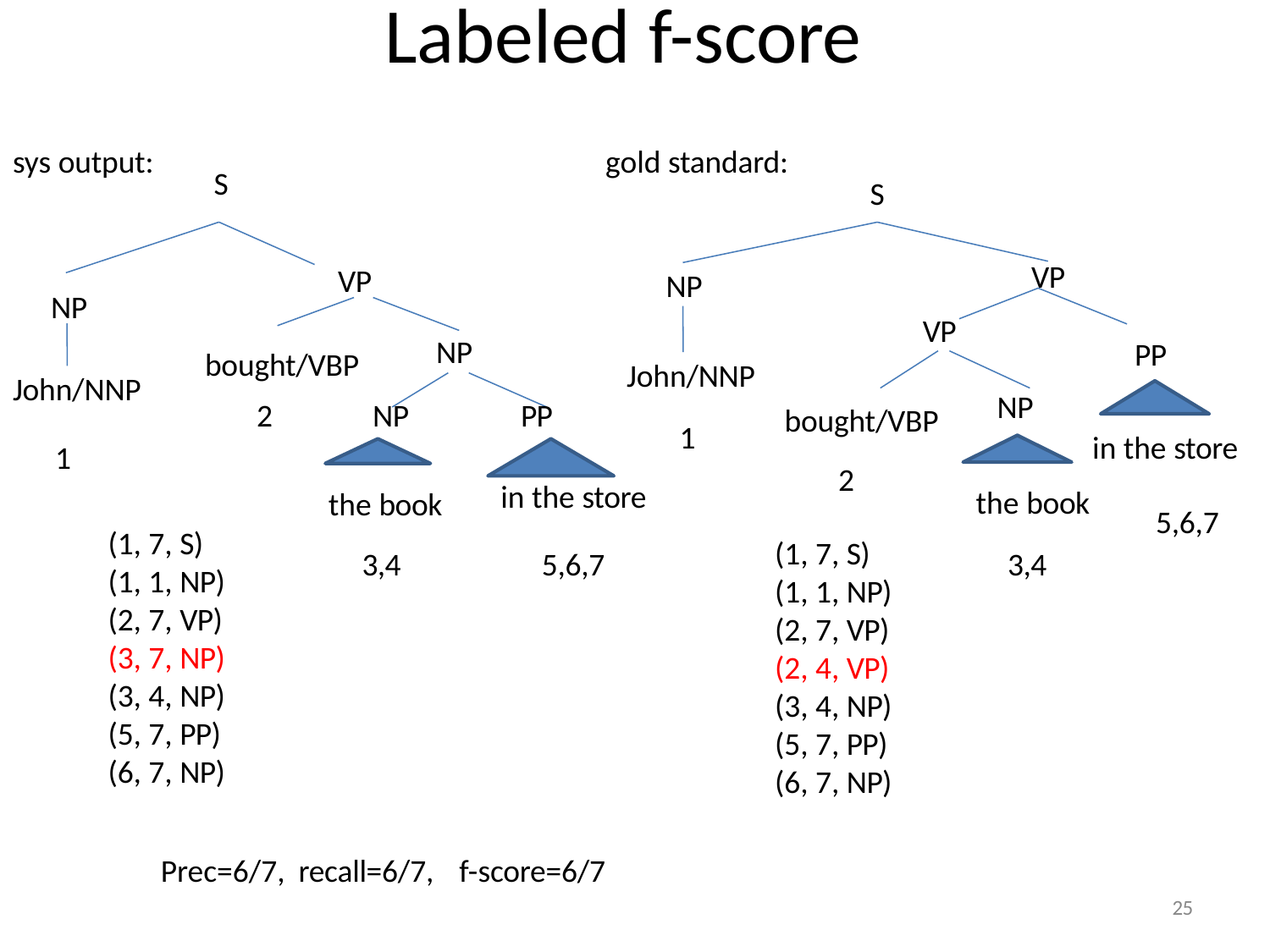

# Labeled f-score
sys output:
gold standard:
S
S

VP
VP
NP
NP

VP

bought/VBP
2
NP
PP

John/NNP
John/NNP

NP
NP
PP
bought/VBP
1
in the store

1

2
in the store
the book
the book
5,6,7
(1, 7, S)
(1, 1, NP)
(2, 7, VP)
(3, 7, NP)
(3, 4, NP)
(5, 7, PP)
(6, 7, NP)
(1, 7, S)
(1, 1, NP)
(2, 7, VP)
(2, 4, VP)
(3, 4, NP)
(5, 7, PP)
(6, 7, NP)
3,4
5,6,7
3,4
Prec=6/7, recall=6/7,
f-score=6/7
25